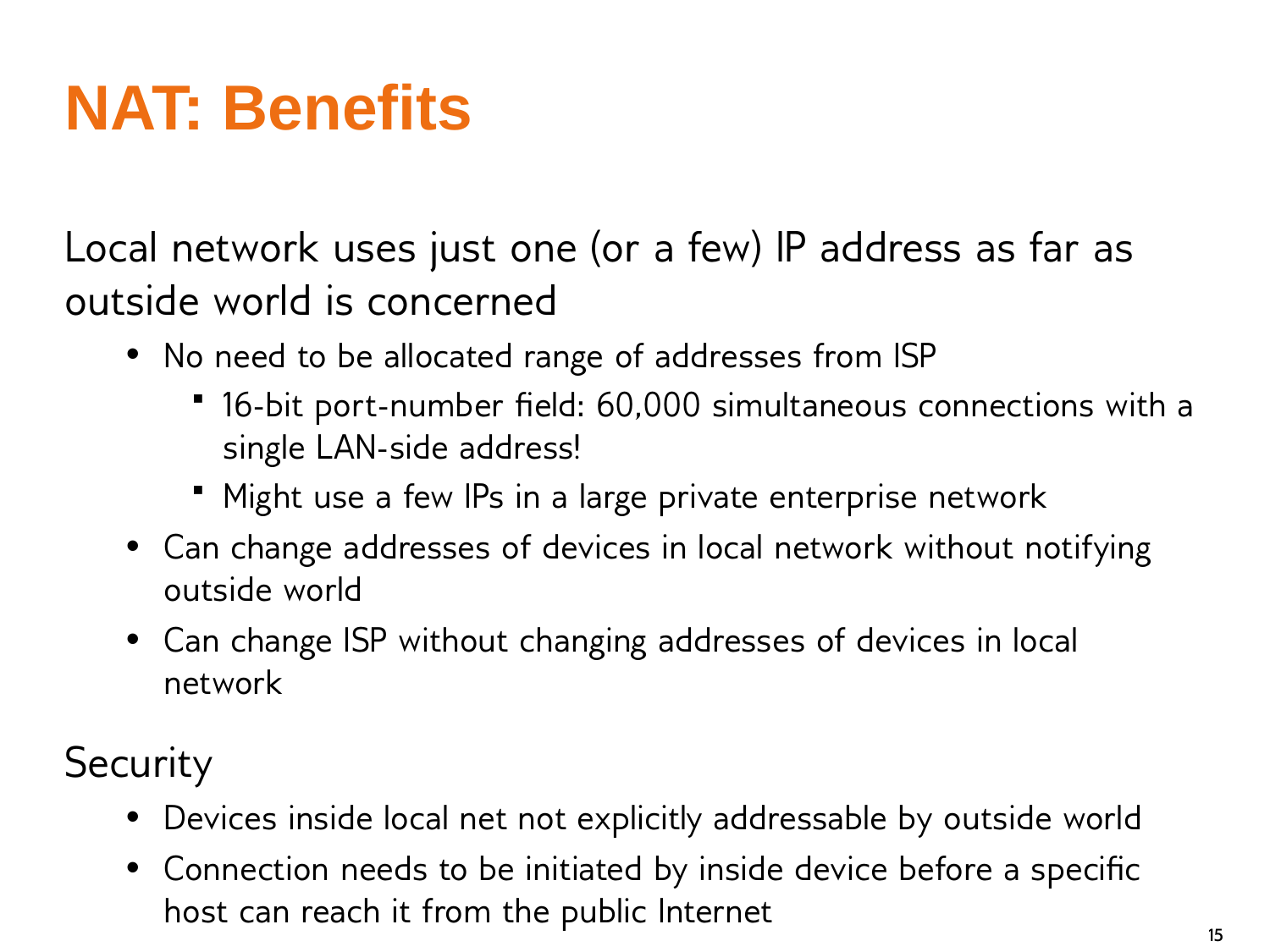

# NAT: Benefits
Local network uses just one (or a few) IP address as far as outside world is concerned
No need to be allocated range of addresses from ISP
16-bit port-number field: 60,000 simultaneous connections with a single LAN-side address!
Might use a few IPs in a large private enterprise network
Can change addresses of devices in local network without notifying outside world
Can change ISP without changing addresses of devices in local network
Security
Devices inside local net not explicitly addressable by outside world
Connection needs to be initiated by inside device before a specific host can reach it from the public Internet